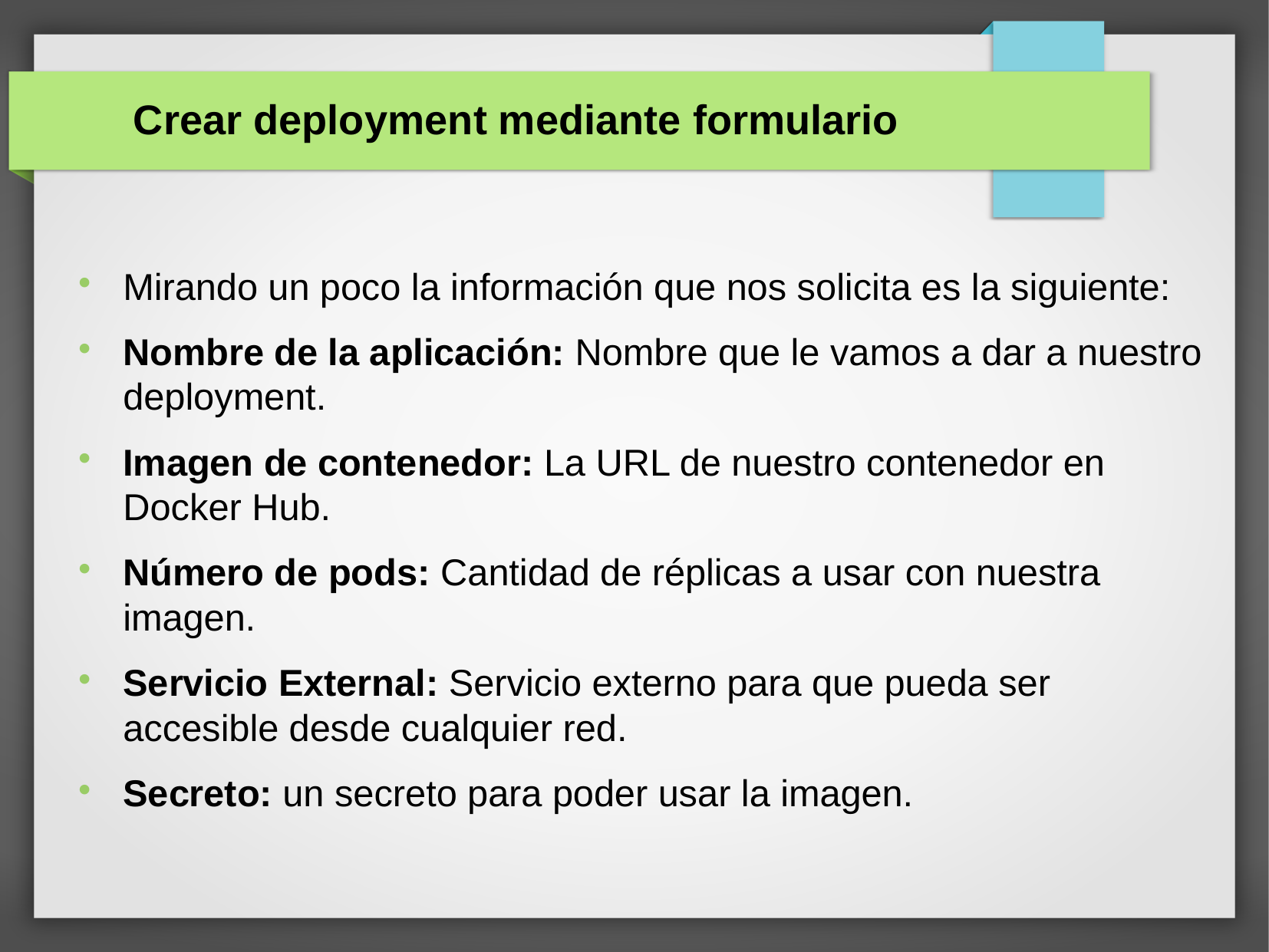

Crear deployment mediante formulario
Mirando un poco la información que nos solicita es la siguiente:
Nombre de la aplicación: Nombre que le vamos a dar a nuestro deployment.
Imagen de contenedor: La URL de nuestro contenedor en Docker Hub.
Número de pods: Cantidad de réplicas a usar con nuestra imagen.
Servicio External: Servicio externo para que pueda ser accesible desde cualquier red.
Secreto: un secreto para poder usar la imagen.